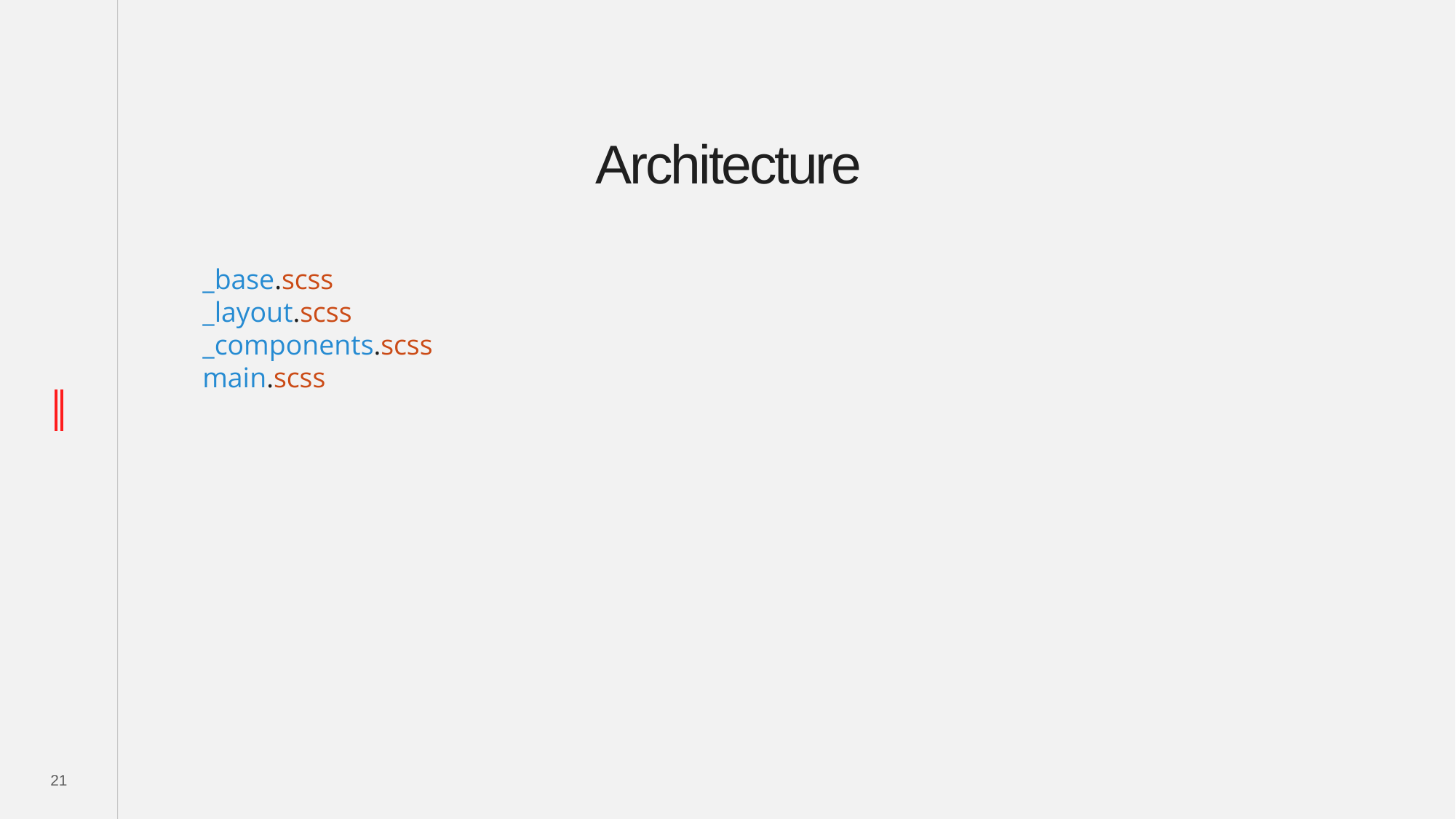

# Architecture
_base.scss
_layout.scss
_components.scss
main.scss
21